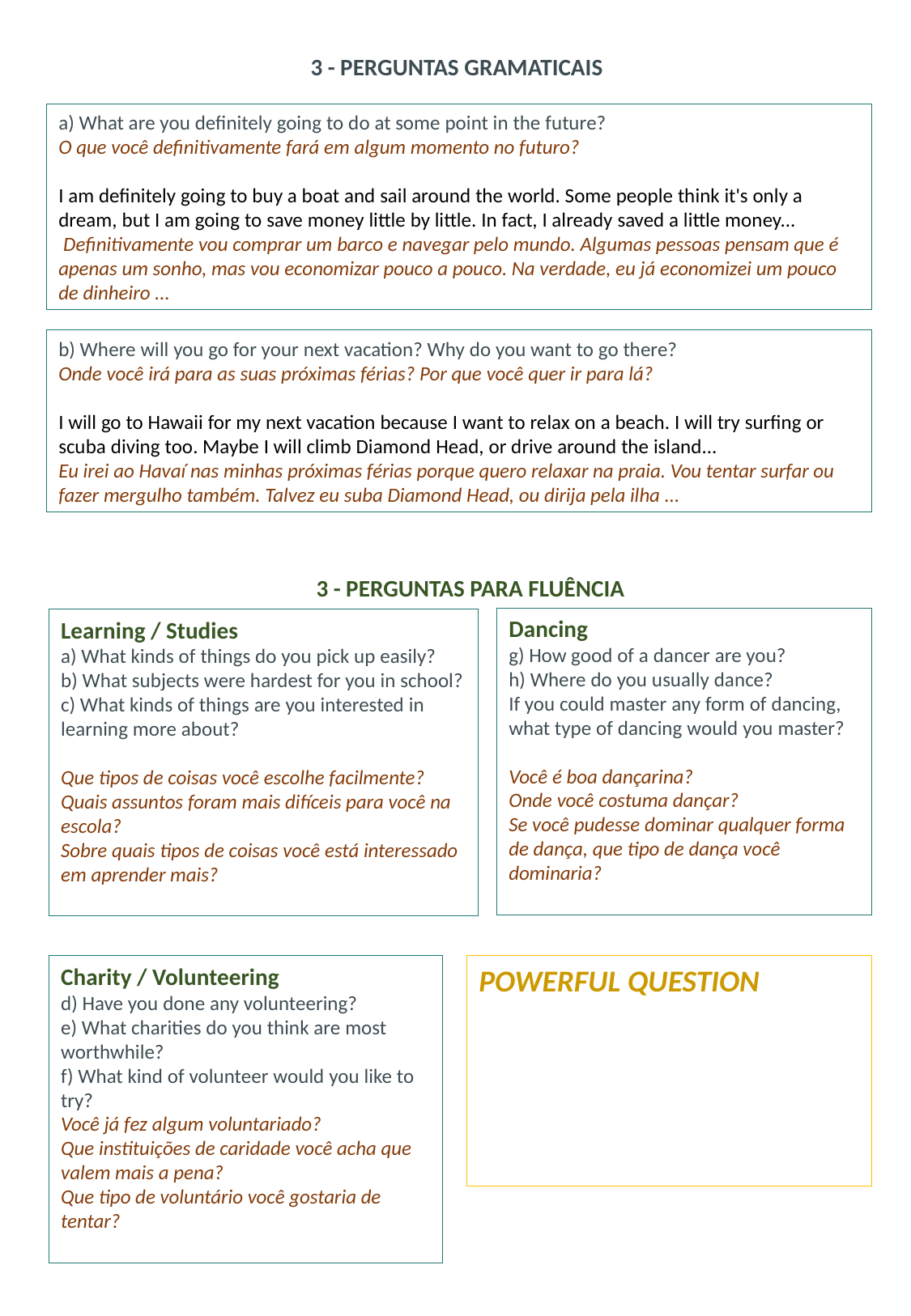

3 - PERGUNTAS GRAMATICAIS
a) What are you definitely going to do at some point in the future?
O que você definitivamente fará em algum momento no futuro?

I am definitely going to buy a boat and sail around the world. Some people think it's only a dream, but I am going to save money little by little. In fact, I already saved a little money...
 Definitivamente vou comprar um barco e navegar pelo mundo. Algumas pessoas pensam que é apenas um sonho, mas vou economizar pouco a pouco. Na verdade, eu já economizei um pouco de dinheiro ...
b) Where will you go for your next vacation? Why do you want to go there?
Onde você irá para as suas próximas férias? Por que você quer ir para lá?

I will go to Hawaii for my next vacation because I want to relax on a beach. I will try surfing or scuba diving too. Maybe I will climb Diamond Head, or drive around the island...
Eu irei ao Havaí nas minhas próximas férias porque quero relaxar na praia. Vou tentar surfar ou fazer mergulho também. Talvez eu suba Diamond Head, ou dirija pela ilha ...
3 - PERGUNTAS PARA FLUÊNCIA
Dancing
g) How good of a dancer are you?
h) Where do you usually dance?
If you could master any form of dancing, what type of dancing would you master?

Você é boa dançarina?
Onde você costuma dançar?
Se você pudesse dominar qualquer forma de dança, que tipo de dança você dominaria?

Learning / Studies
a) What kinds of things do you pick up easily?
b) What subjects were hardest for you in school?
c) What kinds of things are you interested in learning more about?

Que tipos de coisas você escolhe facilmente?
Quais assuntos foram mais difíceis para você na escola?
Sobre quais tipos de coisas você está interessado em aprender mais?

Charity / Volunteering
d) Have you done any volunteering?
e) What charities do you think are most worthwhile?
f) What kind of volunteer would you like to try?
Você já fez algum voluntariado?
Que instituições de caridade você acha que valem mais a pena?
Que tipo de voluntário você gostaria de tentar?

POWERFUL QUESTION